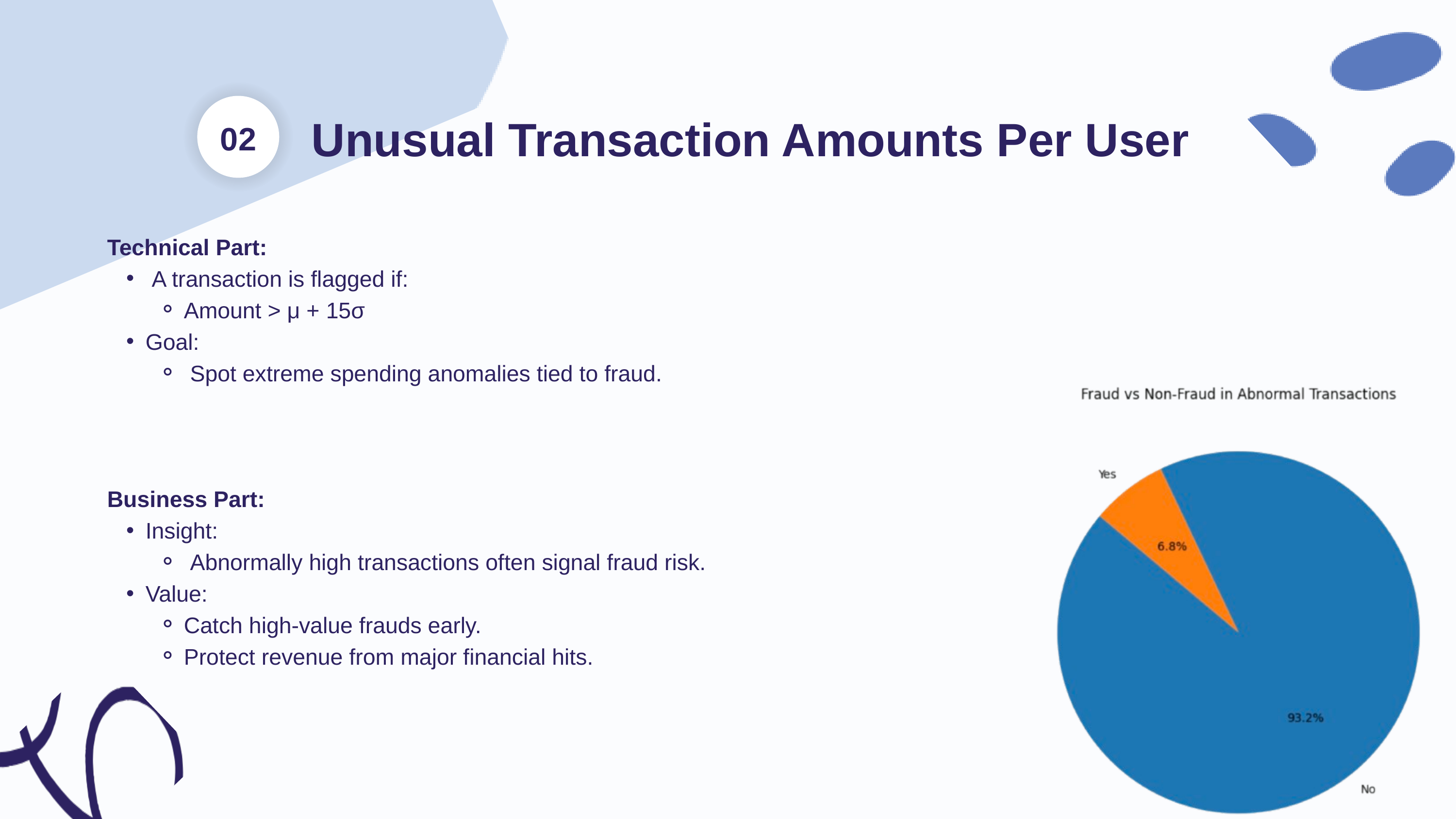

Unusual Transaction Amounts Per User
02
Technical Part:
 A transaction is flagged if:
Amount > μ + 15σ
Goal:
 Spot extreme spending anomalies tied to fraud.

Business Part:
Insight:
 Abnormally high transactions often signal fraud risk.
Value:
Catch high-value frauds early.
Protect revenue from major financial hits.